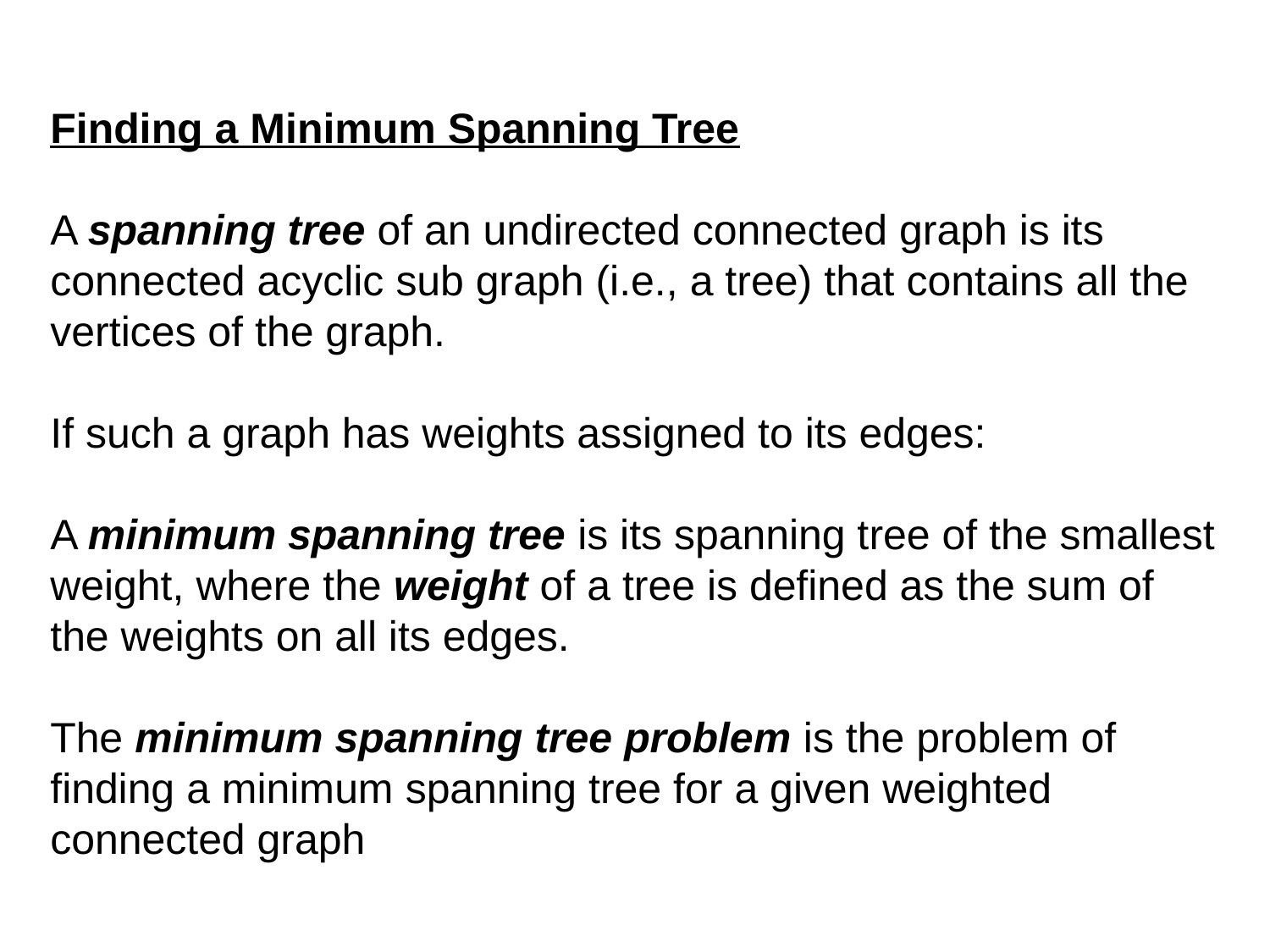

Finding a Minimum Spanning Tree

A spanning tree of an undirected connected graph is its connected acyclic sub graph (i.e., a tree) that contains all the vertices of the graph.

If such a graph has weights assigned to its edges:

A minimum spanning tree is its spanning tree of the smallest weight, where the weight of a tree is defined as the sum of the weights on all its edges.

The minimum spanning tree problem is the problem of finding a minimum spanning tree for a given weighted connected graph